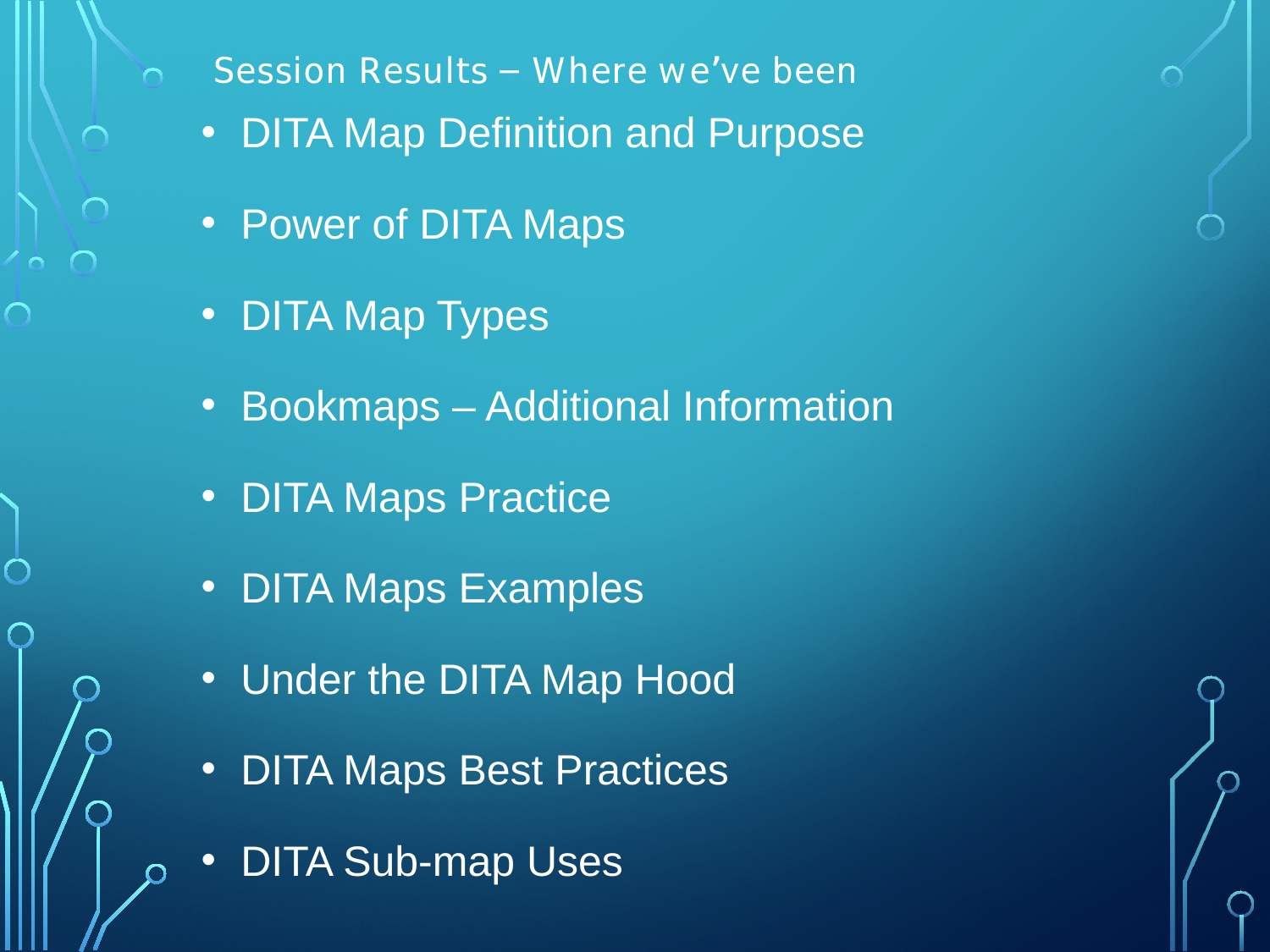

# Session Results – Where we’ve been
DITA Map Definition and Purpose
Power of DITA Maps
DITA Map Types
Bookmaps – Additional Information
DITA Maps Practice
DITA Maps Examples
Under the DITA Map Hood
DITA Maps Best Practices
DITA Sub-map Uses